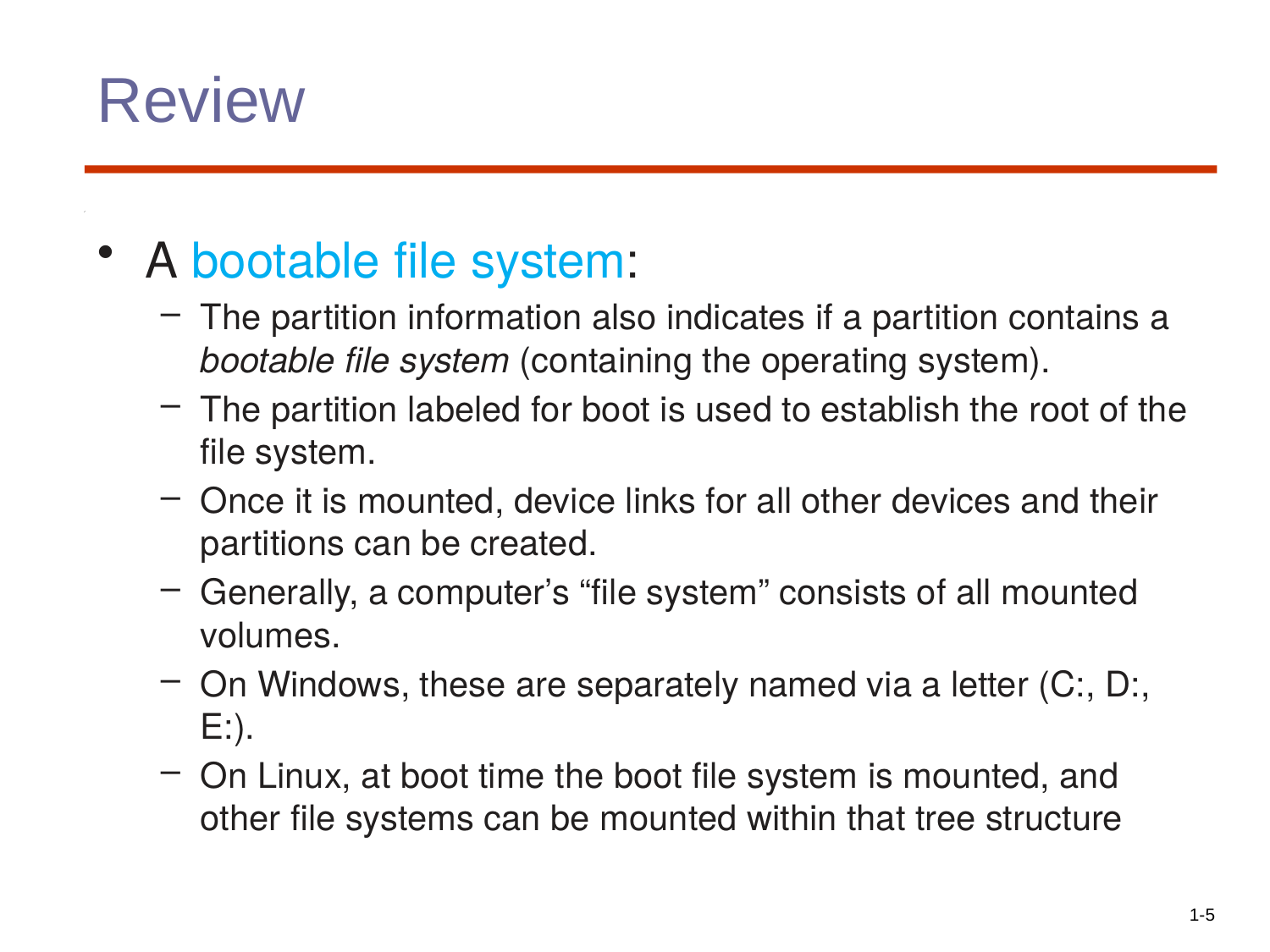

# Review
A bootable file system:
The partition information also indicates if a partition contains a bootable file system (containing the operating system).
The partition labeled for boot is used to establish the root of the file system.
Once it is mounted, device links for all other devices and their partitions can be created.
Generally, a computer’s “file system” consists of all mounted volumes.
On Windows, these are separately named via a letter (C:, D:, E:).
On Linux, at boot time the boot file system is mounted, and other file systems can be mounted within that tree structure

1-5